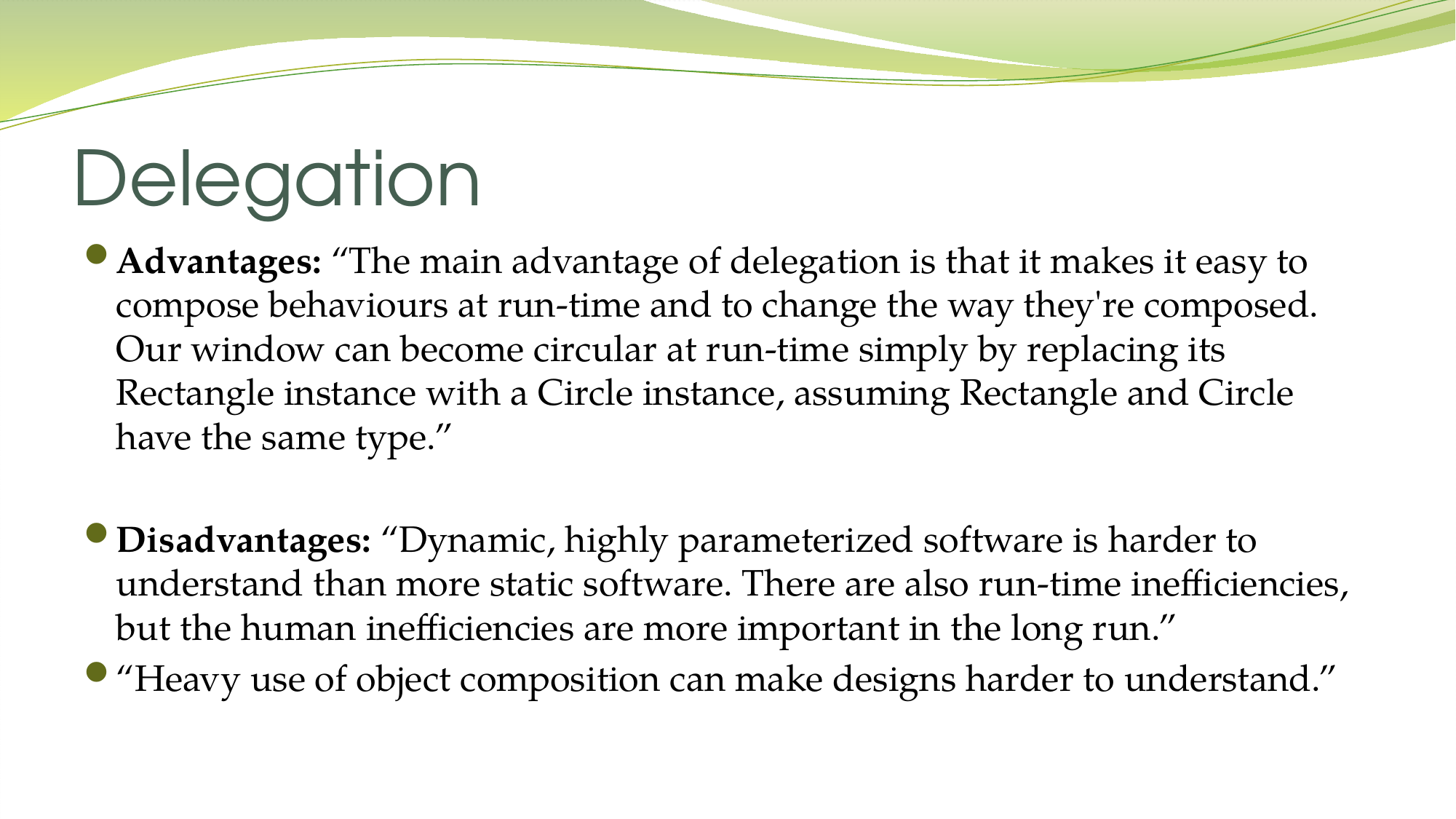

# Delegation
Advantages: “The main advantage of delegation is that it makes it easy to compose behaviours at run-time and to change the way they're composed. Our window can become circular at run-time simply by replacing its Rectangle instance with a Circle instance, assuming Rectangle and Circle have the same type.”

Disadvantages: “Dynamic, highly parameterized software is harder to understand than more static software. There are also run-time inefficiencies, but the human inefficiencies are more important in the long run.”
“Heavy use of object composition can make designs harder to understand.”